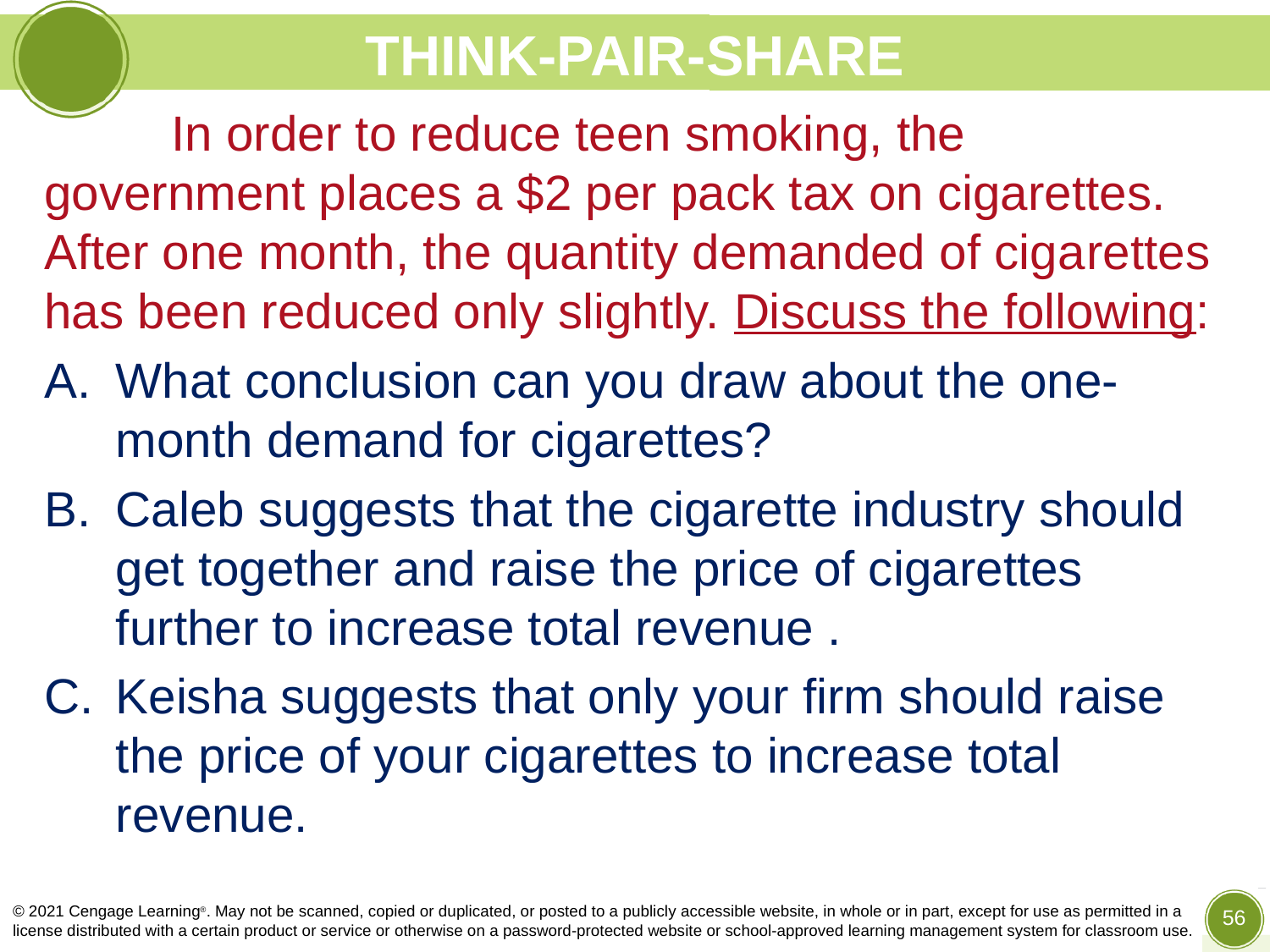

# THINK-PAIR-SHARE
	In order to reduce teen smoking, the government places a $2 per pack tax on cigarettes. After one month, the quantity demanded of ciga­rettes has been reduced only slightly. Discuss the following:
What conclusion can you draw about the one-month demand for cigarettes?
Caleb suggests that the cigarette industry should get together and raise the price of cigarettes further to increase total revenue .
Keisha suggests that only your firm should raise the price of your cigarettes to increase total revenue.
© 2021 Cengage Learning®. May not be scanned, copied or duplicated, or posted to a publicly accessible website, in whole or in part, except for use as permitted in a license distributed with a certain product or service or otherwise on a password-protected website or school-approved learning management system for classroom use.
56